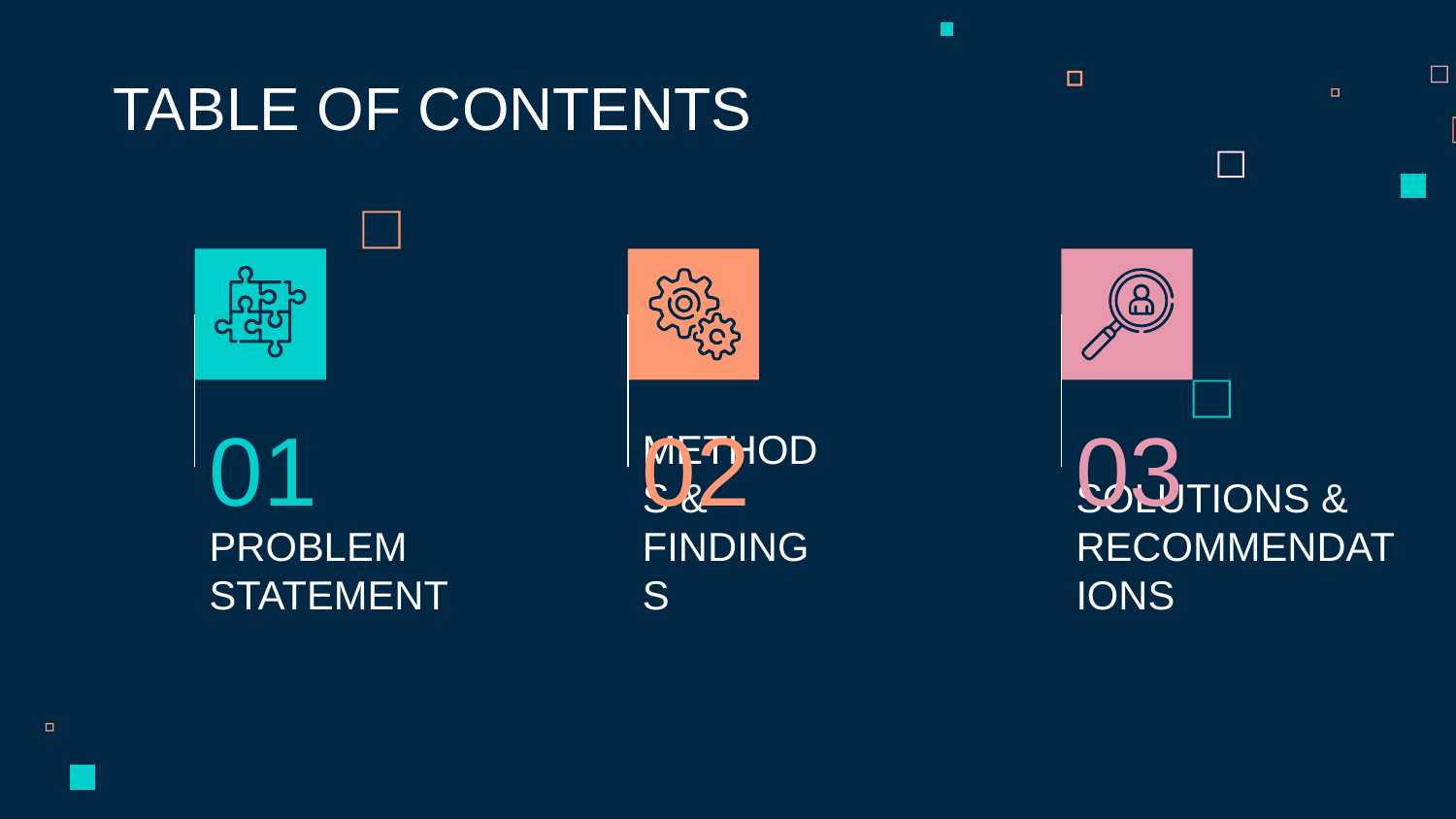

TABLE OF CONTENTS

01
02
03
# PROBLEM STATEMENT
METHODS & FINDINGS
SOLUTIONS & RECOMMENDATIONS